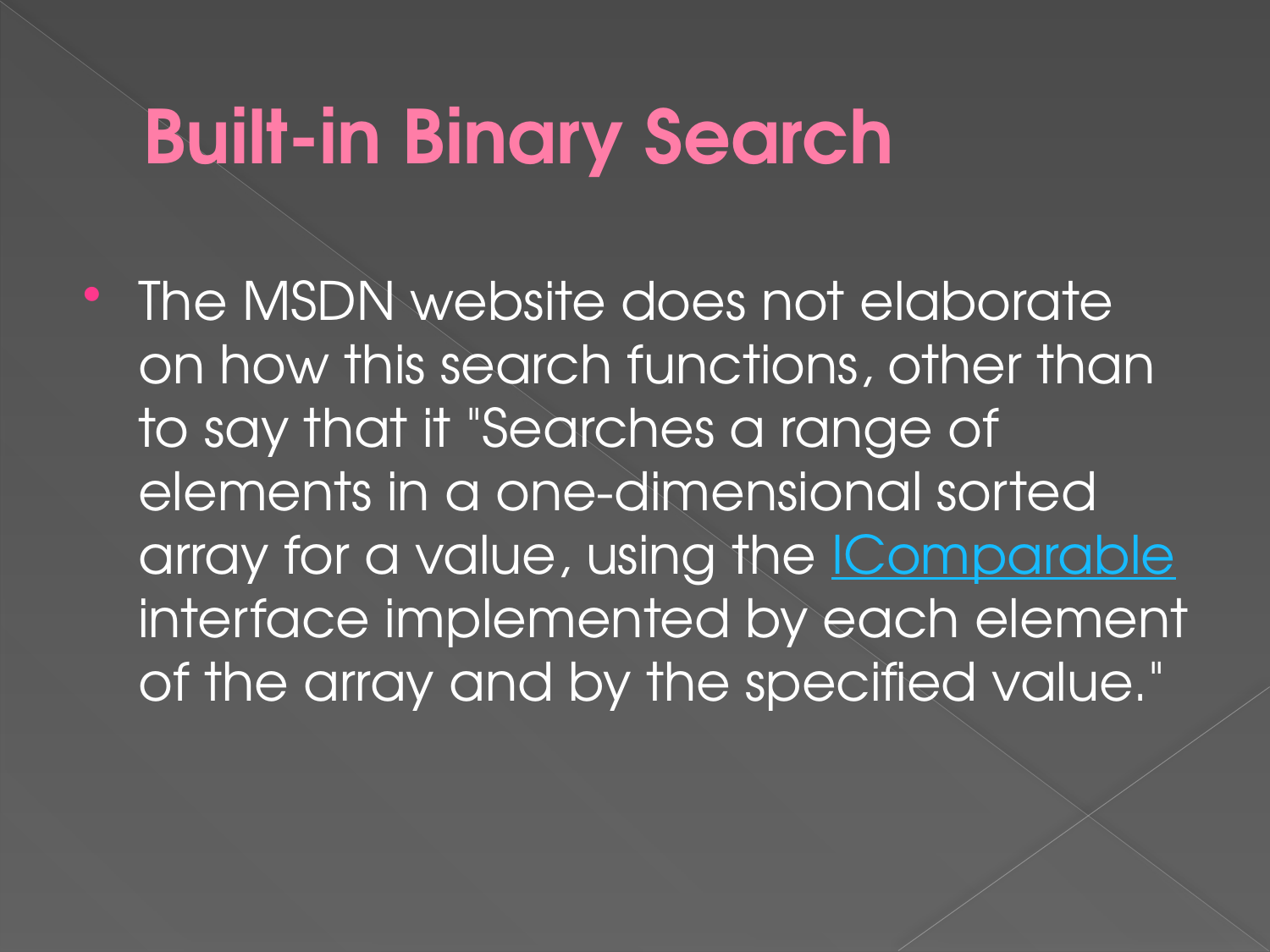

# Built-in Binary Search
The MSDN website does not elaborate on how this search functions, other than to say that it "Searches a range of elements in a one-dimensional sorted array for a value, using the IComparable interface implemented by each element of the array and by the specified value."